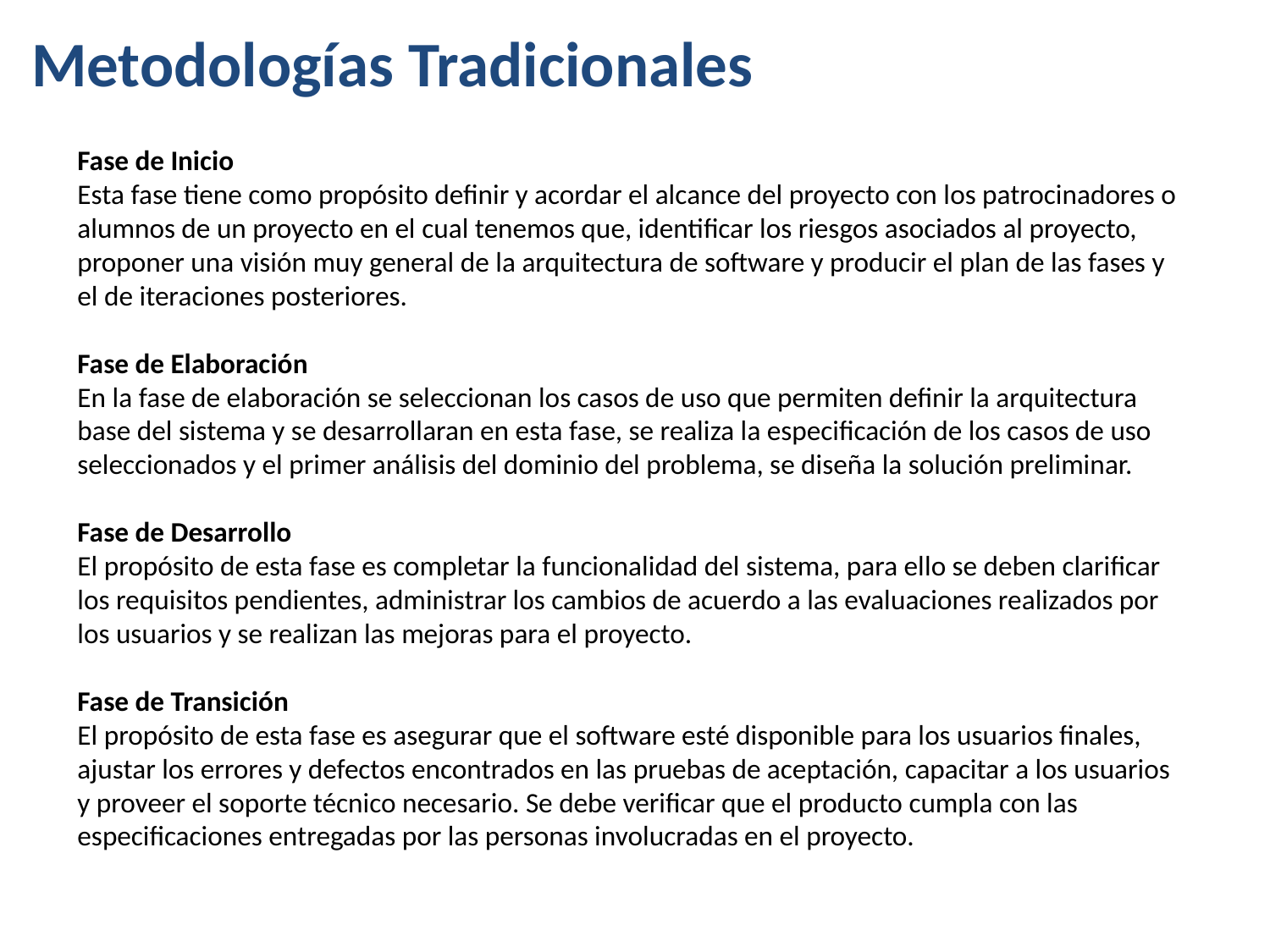

Metodologías Tradicionales
Fase de Inicio
Esta fase tiene como propósito definir y acordar el alcance del proyecto con los patrocinadores o alumnos de un proyecto en el cual tenemos que, identificar los riesgos asociados al proyecto, proponer una visión muy general de la arquitectura de software y producir el plan de las fases y el de iteraciones posteriores.

Fase de Elaboración
En la fase de elaboración se seleccionan los casos de uso que permiten definir la arquitectura base del sistema y se desarrollaran en esta fase, se realiza la especificación de los casos de uso seleccionados y el primer análisis del dominio del problema, se diseña la solución preliminar.

Fase de Desarrollo
El propósito de esta fase es completar la funcionalidad del sistema, para ello se deben clarificar los requisitos pendientes, administrar los cambios de acuerdo a las evaluaciones realizados por los usuarios y se realizan las mejoras para el proyecto.

Fase de Transición
El propósito de esta fase es asegurar que el software esté disponible para los usuarios finales, ajustar los errores y defectos encontrados en las pruebas de aceptación, capacitar a los usuarios y proveer el soporte técnico necesario. Se debe verificar que el producto cumpla con las especificaciones entregadas por las personas involucradas en el proyecto.